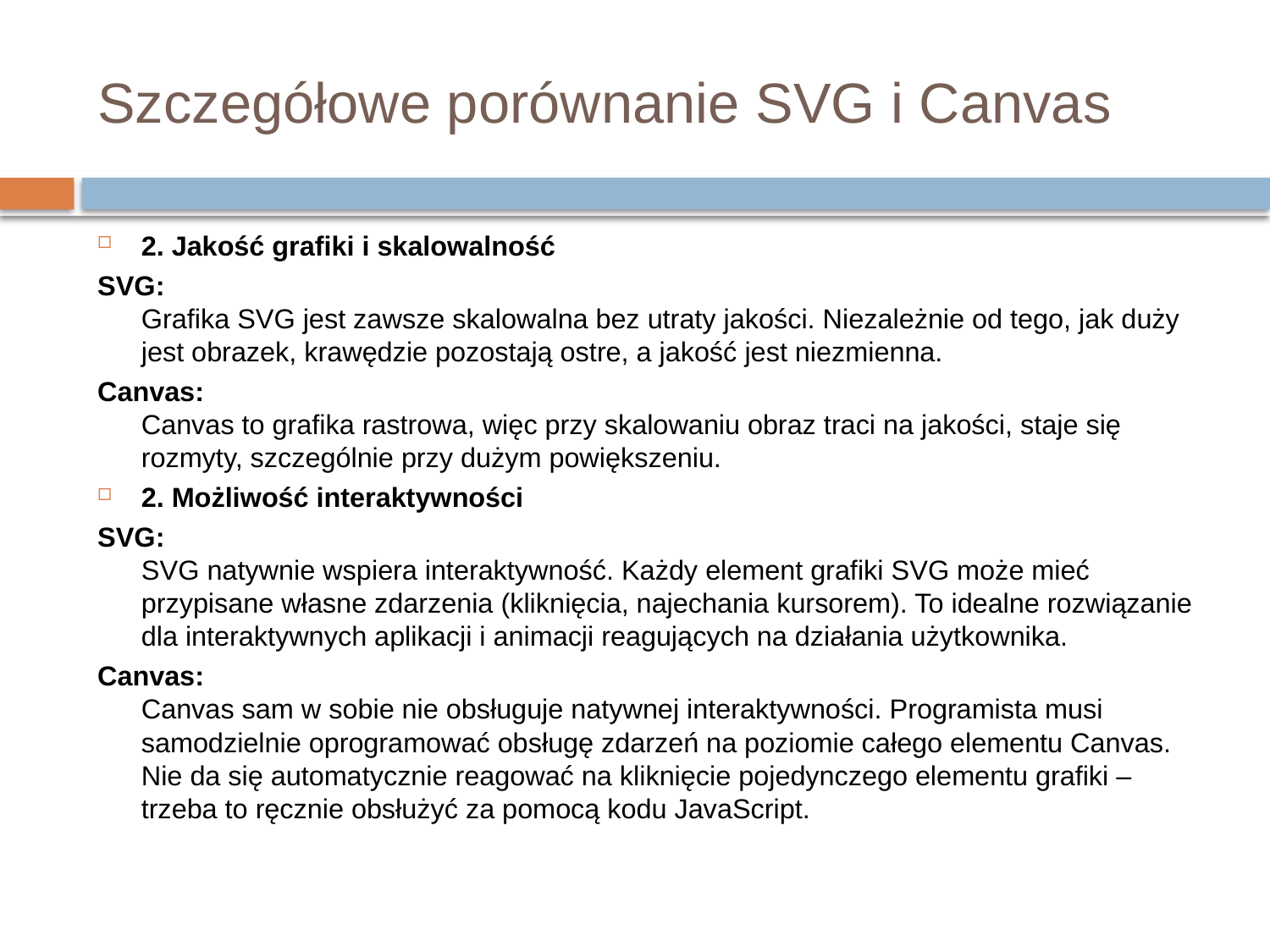

# Szczegółowe porównanie SVG i Canvas
2. Jakość grafiki i skalowalność
SVG:
Grafika SVG jest zawsze skalowalna bez utraty jakości. Niezależnie od tego, jak duży jest obrazek, krawędzie pozostają ostre, a jakość jest niezmienna.
Canvas:
Canvas to grafika rastrowa, więc przy skalowaniu obraz traci na jakości, staje się rozmyty, szczególnie przy dużym powiększeniu.
2. Możliwość interaktywności
SVG:
SVG natywnie wspiera interaktywność. Każdy element grafiki SVG może mieć przypisane własne zdarzenia (kliknięcia, najechania kursorem). To idealne rozwiązanie dla interaktywnych aplikacji i animacji reagujących na działania użytkownika.
Canvas:
Canvas sam w sobie nie obsługuje natywnej interaktywności. Programista musi samodzielnie oprogramować obsługę zdarzeń na poziomie całego elementu Canvas. Nie da się automatycznie reagować na kliknięcie pojedynczego elementu grafiki – trzeba to ręcznie obsłużyć za pomocą kodu JavaScript.